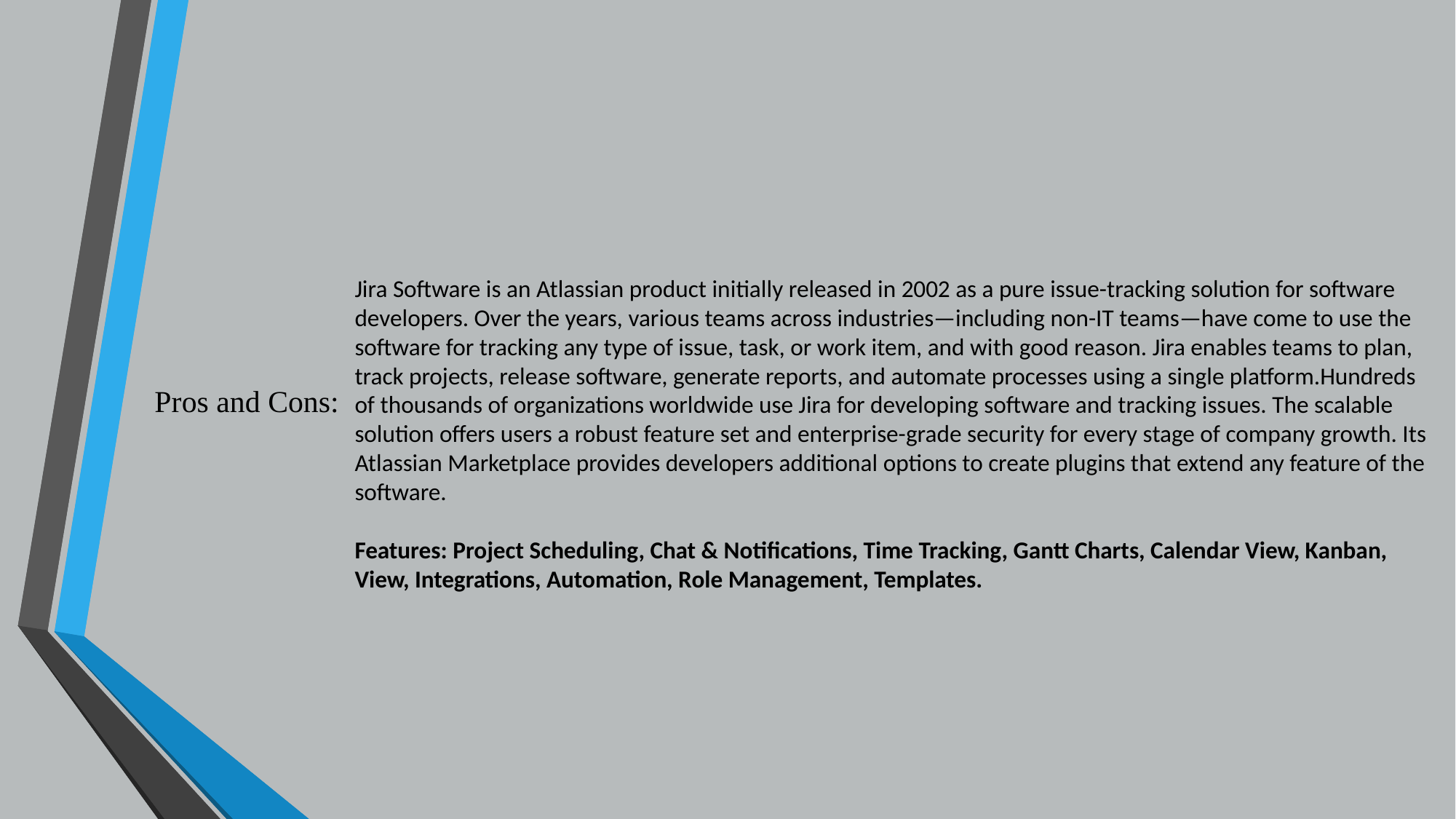

Jira Software is an Atlassian product initially released in 2002 as a pure issue-tracking solution for software developers. Over the years, various teams across industries—including non-IT teams—have come to use the software for tracking any type of issue, task, or work item, and with good reason. Jira enables teams to plan, track projects, release software, generate reports, and automate processes using a single platform.Hundreds of thousands of organizations worldwide use Jira for developing software and tracking issues. The scalable solution offers users a robust feature set and enterprise-grade security for every stage of company growth. Its Atlassian Marketplace provides developers additional options to create plugins that extend any feature of the software.

Features: Project Scheduling, Chat & Notifications, Time Tracking, Gantt Charts, Calendar View, Kanban, View, Integrations, Automation, Role Management, Templates.
# Pros and Cons: